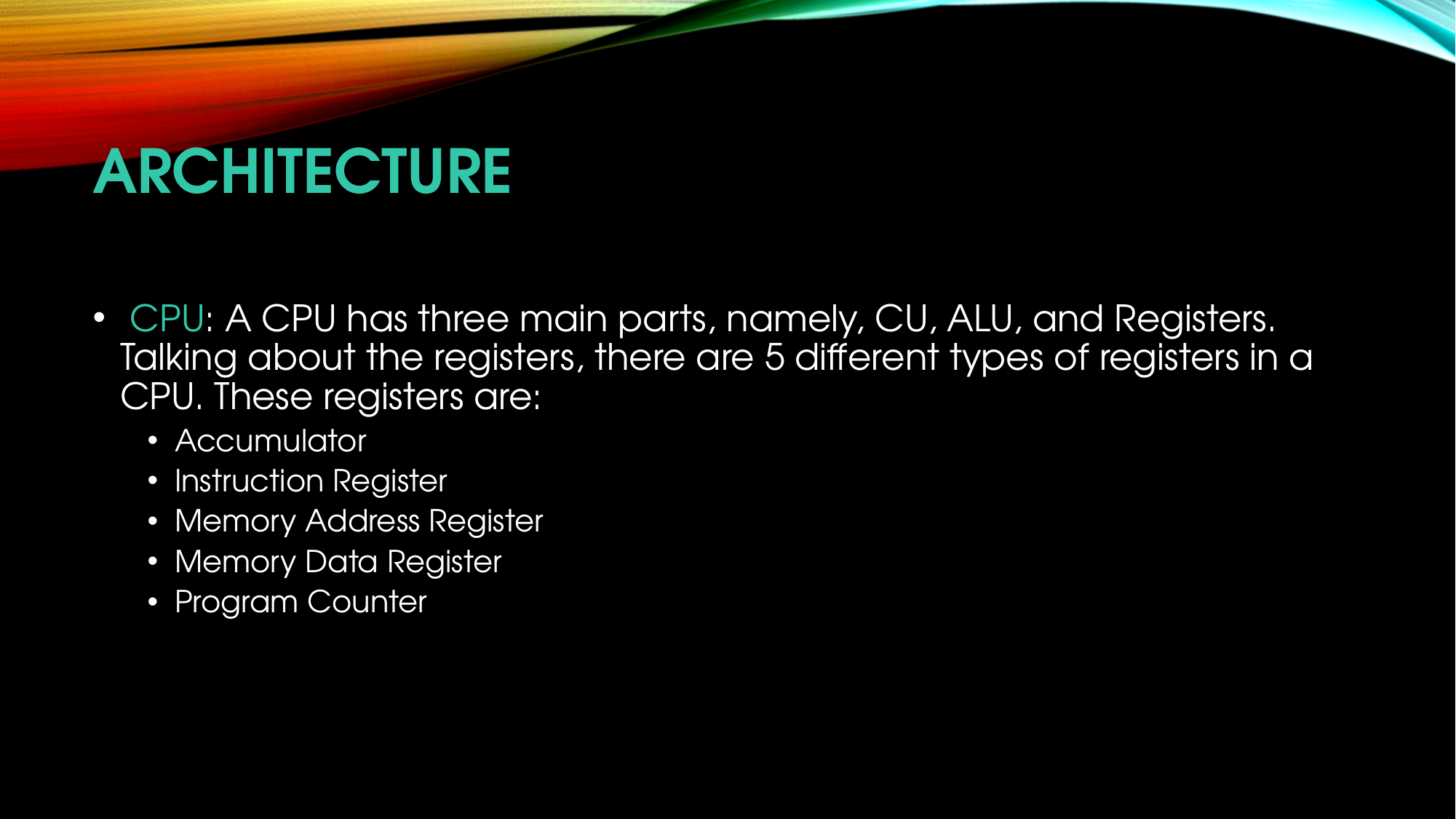

# Architecture
 CPU: A CPU has three main parts, namely, CU, ALU, and Registers. Talking about the registers, there are 5 different types of registers in a CPU. These registers are:
Accumulator
Instruction Register
Memory Address Register
Memory Data Register
Program Counter